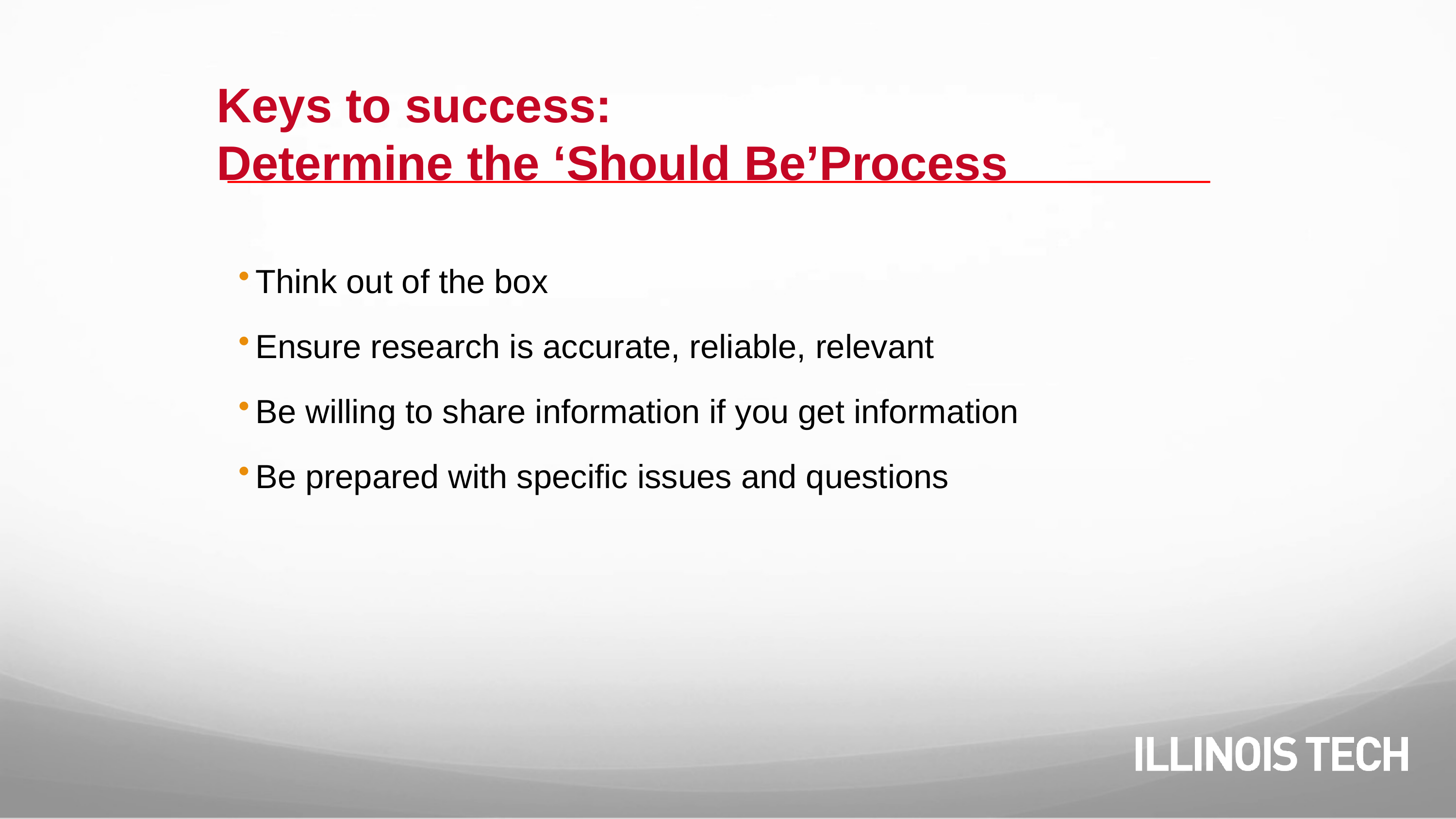

Keys to success:
Determine the ‘Should Be’Process

Think out of the box
Ensure research is accurate, reliable, relevant
Be willing to share information if you get information
Be prepared with specific issues and questions